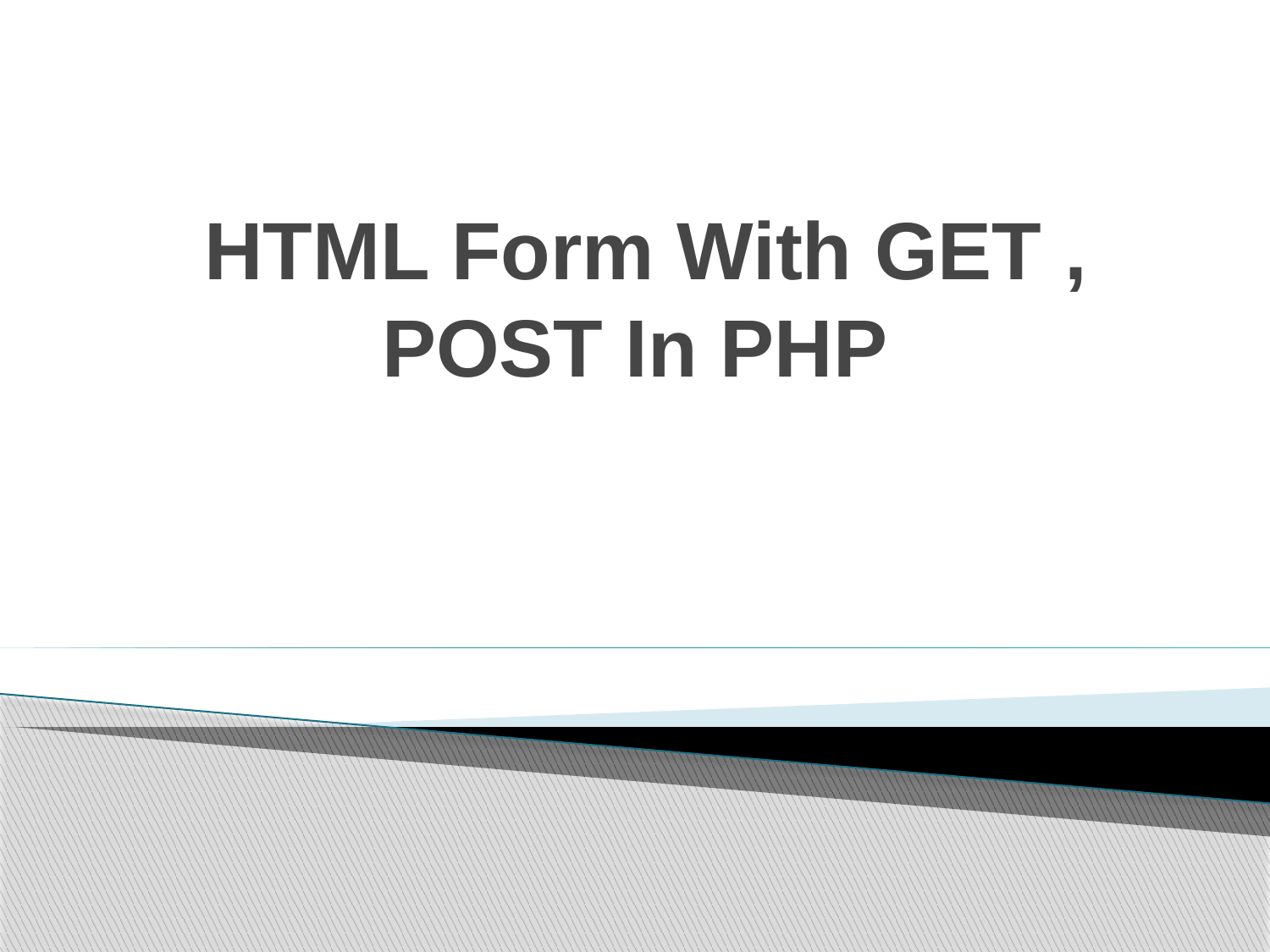

# HTML Form With GET , POST In PHP